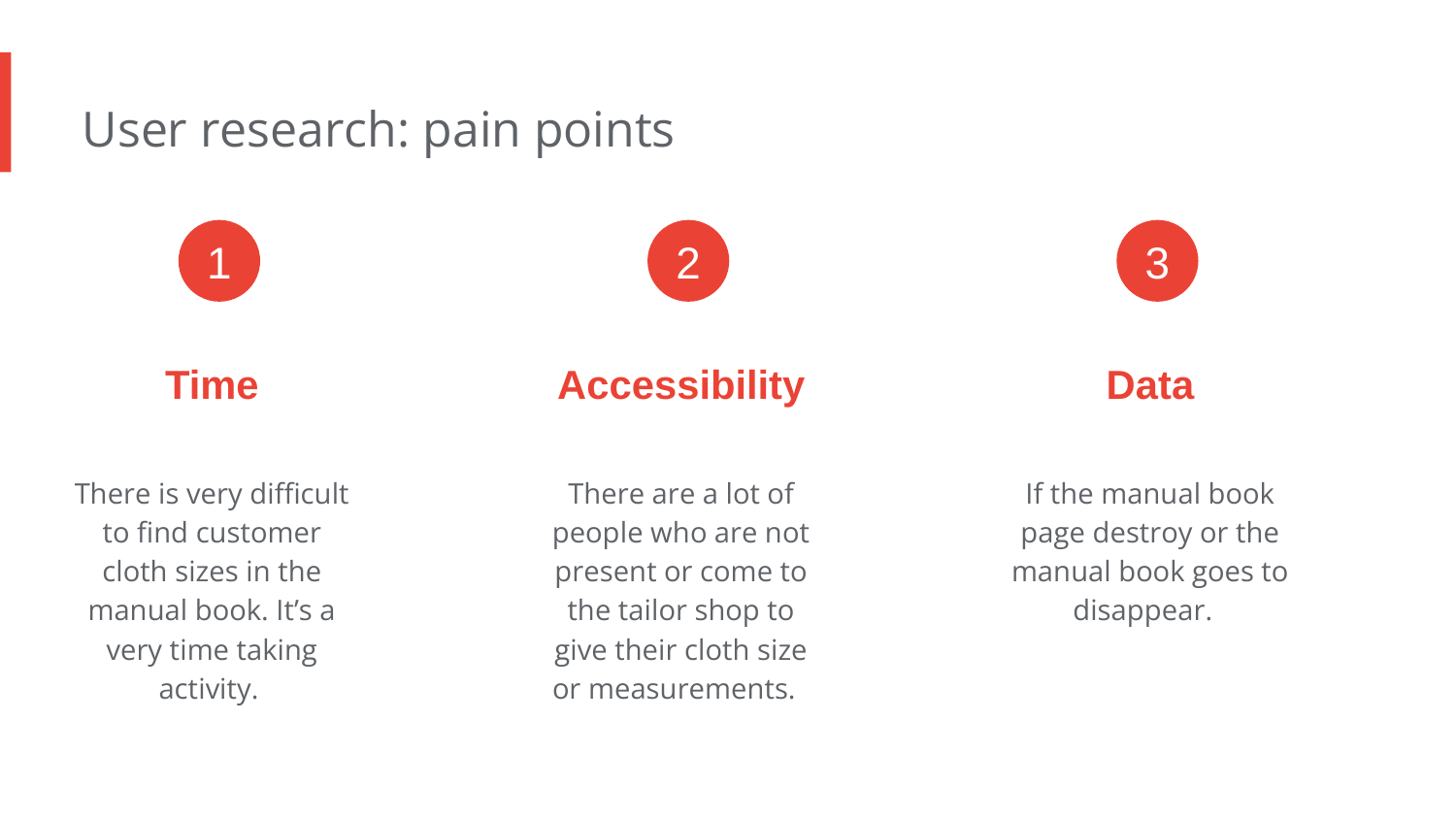

User research: pain points
1
2
3
Time
Accessibility
Data
There is very difficult to find customer cloth sizes in the manual book. It’s a very time taking activity.
There are a lot of people who are not present or come to the tailor shop to give their cloth size or measurements.
If the manual book page destroy or the manual book goes to disappear.